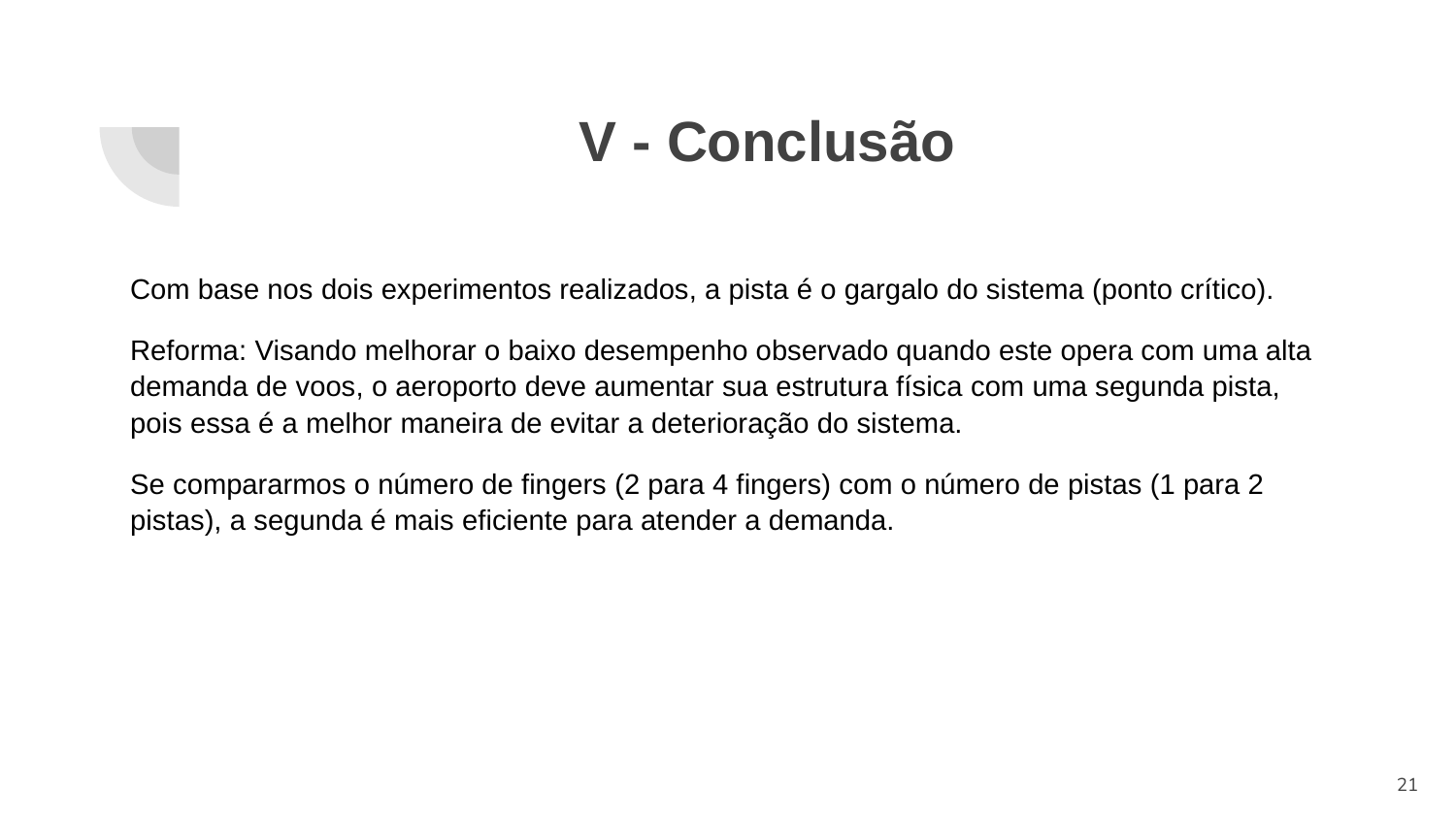

# V - Conclusão
Com base nos dois experimentos realizados, a pista é o gargalo do sistema (ponto crítico).
Reforma: Visando melhorar o baixo desempenho observado quando este opera com uma alta demanda de voos, o aeroporto deve aumentar sua estrutura física com uma segunda pista, pois essa é a melhor maneira de evitar a deterioração do sistema.
Se compararmos o número de fingers (2 para 4 fingers) com o número de pistas (1 para 2 pistas), a segunda é mais eficiente para atender a demanda.
21